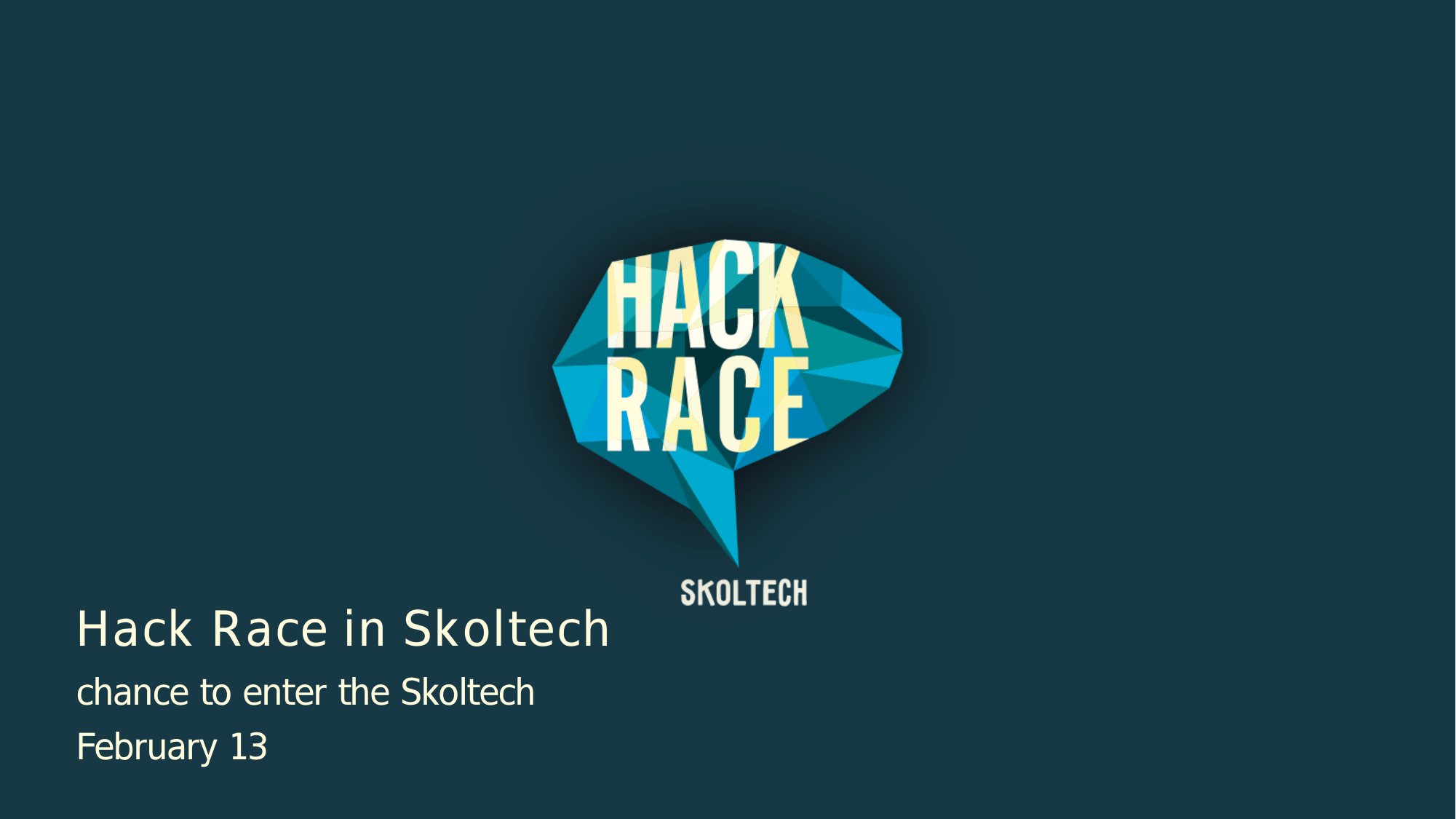

# Hack Race in Skoltech
chance to enter the Skoltech
February 13